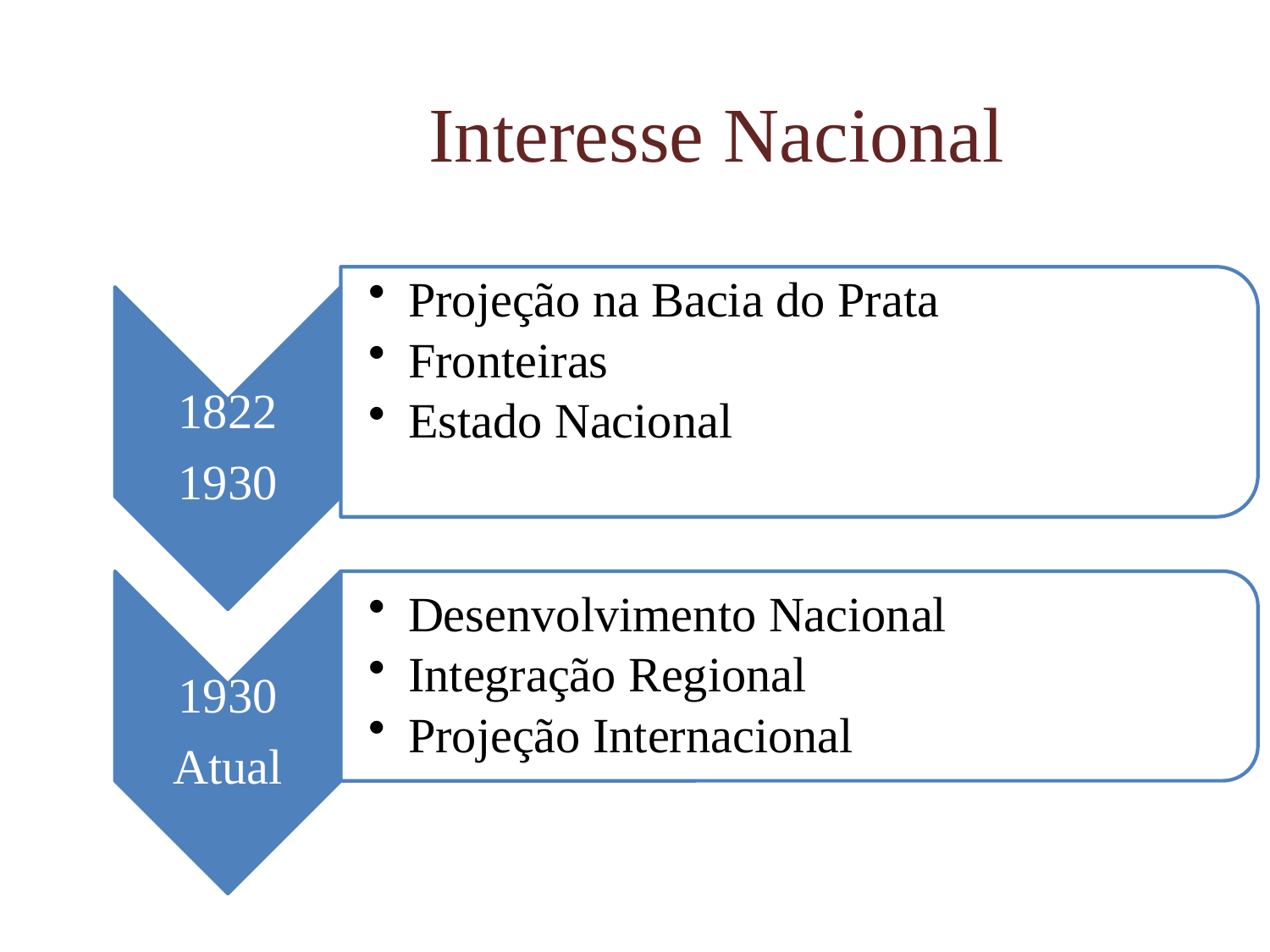

# Interesse Nacional
1822
1930
Projeção na Bacia do Prata
Fronteiras
Estado Nacional

1930
Atual
Desenvolvimento Nacional
Integração Regional
Projeção Internacional